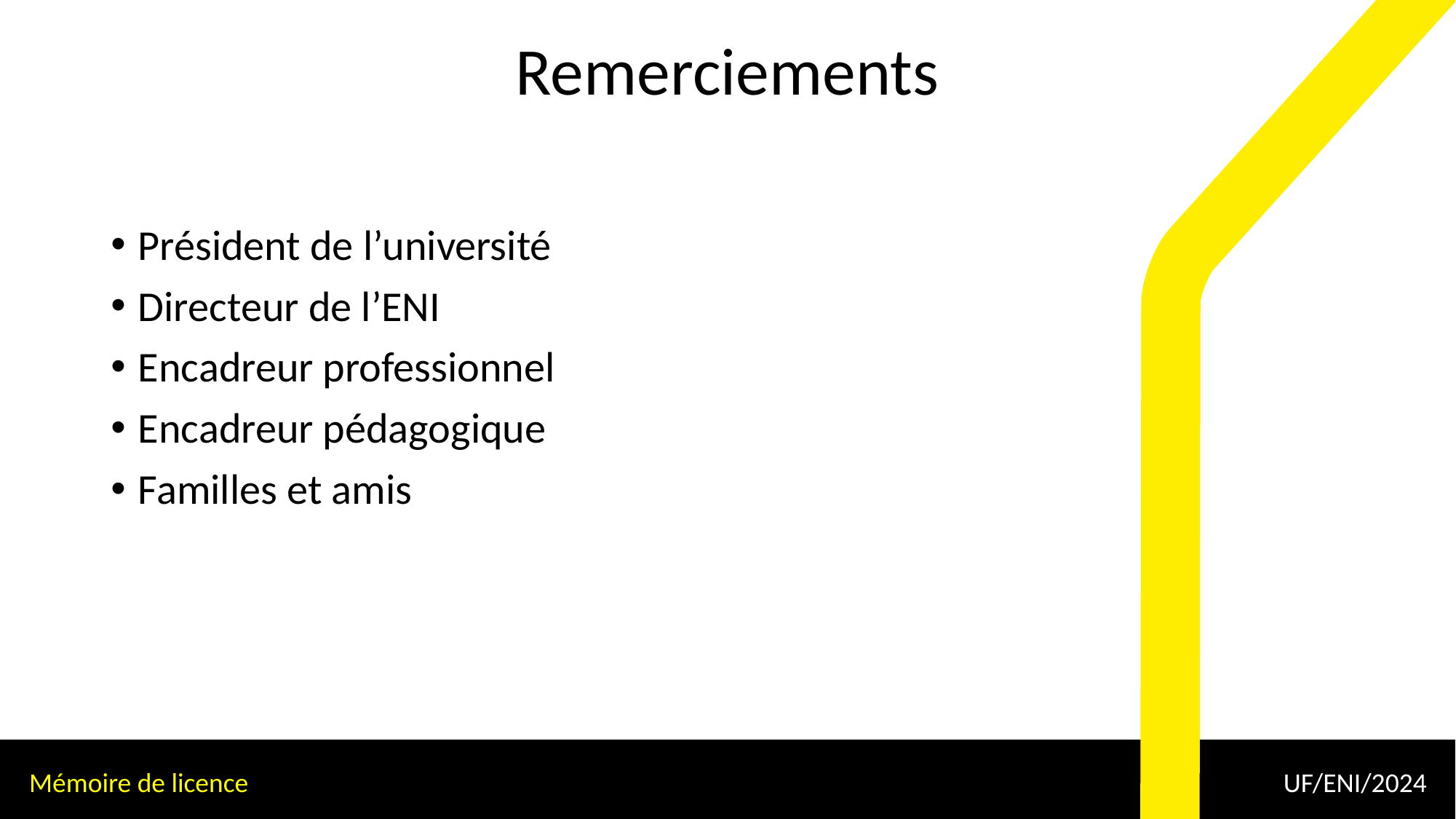

# Remerciements

Président de l’université
Directeur de l’ENI
Encadreur professionnel
Encadreur pédagogique
Familles et amis

UF/ENI/2024
Mémoire de licence